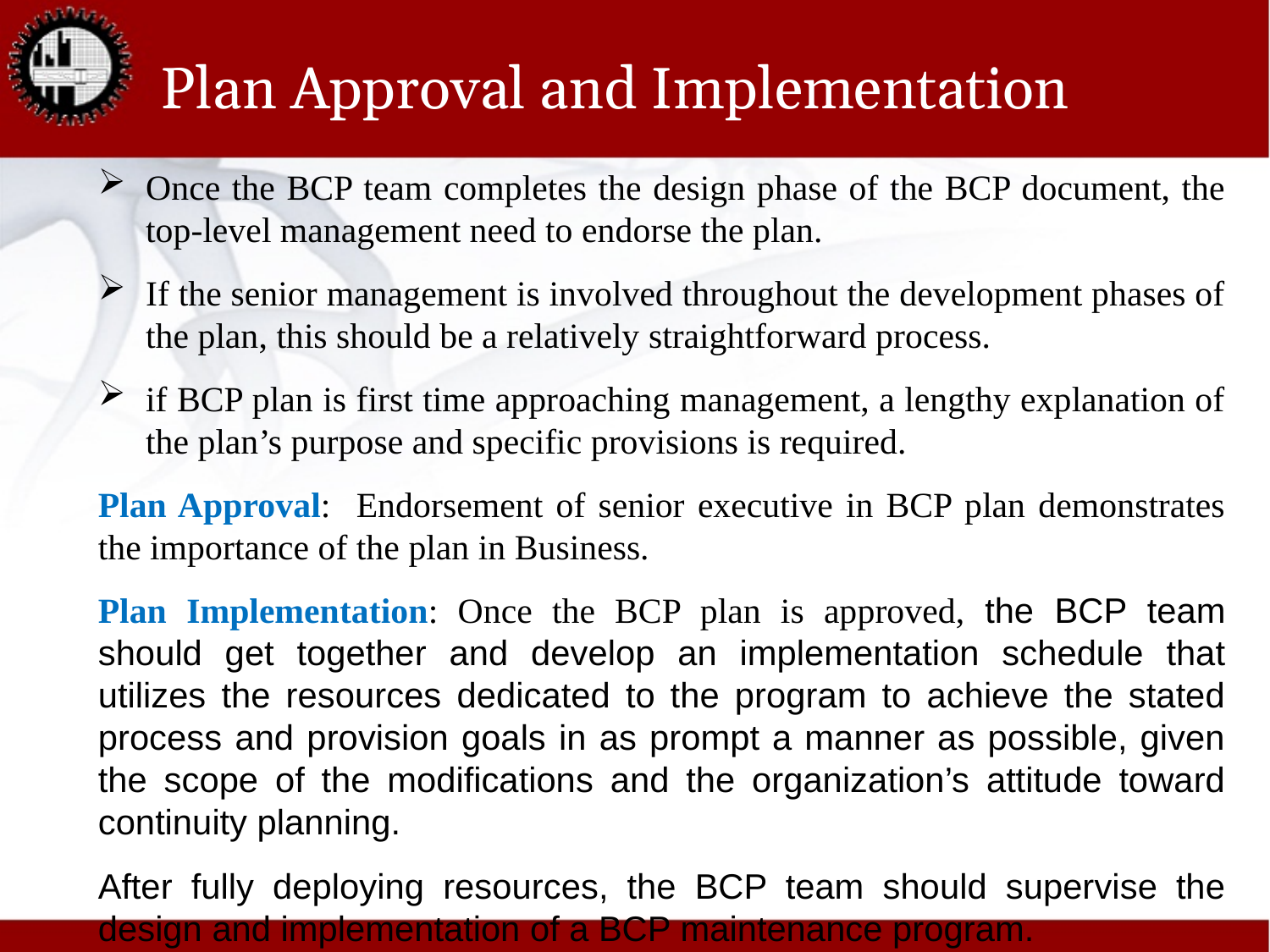

# Plan Approval and Implementation
Once the BCP team completes the design phase of the BCP document, the top-level management need to endorse the plan.
If the senior management is involved throughout the development phases of the plan, this should be a relatively straightforward process.
if BCP plan is first time approaching management, a lengthy explanation of the plan’s purpose and specific provisions is required.
Plan Approval:  Endorsement of senior executive in BCP plan demonstrates the importance of the plan in Business.
Plan Implementation: Once the BCP plan is approved, the BCP team should get together and develop an implementation schedule that utilizes the resources dedicated to the program to achieve the stated process and provision goals in as prompt a manner as possible, given the scope of the modifications and the organization’s attitude toward continuity planning.
After fully deploying resources, the BCP team should supervise the design and implementation of a BCP maintenance program.